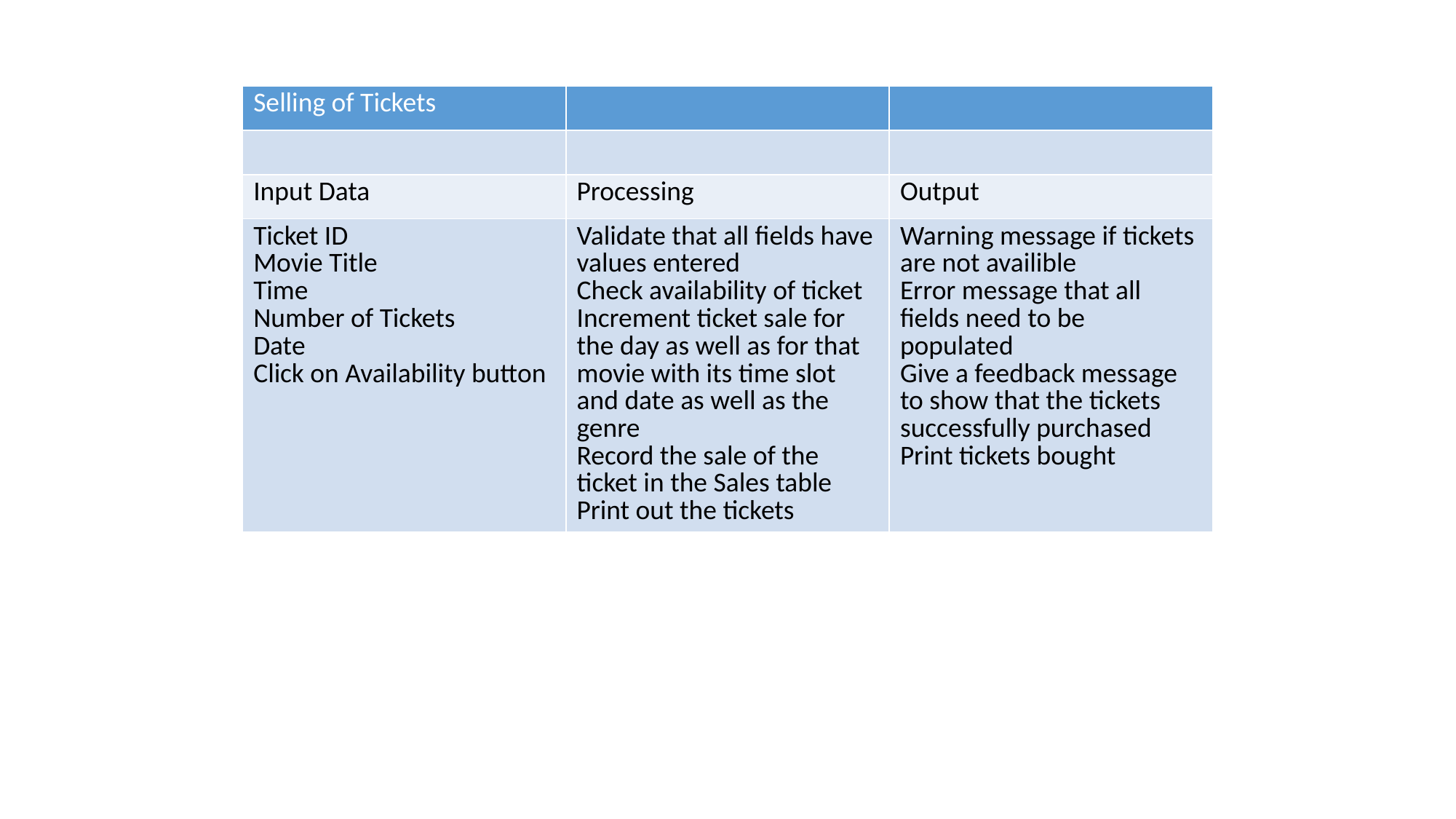

| Selling of Tickets |  |  |
| --- | --- | --- |
|  |  |  |
| Input Data | Processing | Output |
| Ticket ID Movie Title Time Number of Tickets Date Click on Availability button | Validate that all fields have values entered Check availability of ticket Increment ticket sale for the day as well as for that movie with its time slot and date as well as the genre Record the sale of the ticket in the Sales table Print out the tickets | Warning message if tickets are not availible Error message that all fields need to be populated Give a feedback message to show that the tickets successfully purchased Print tickets bought |